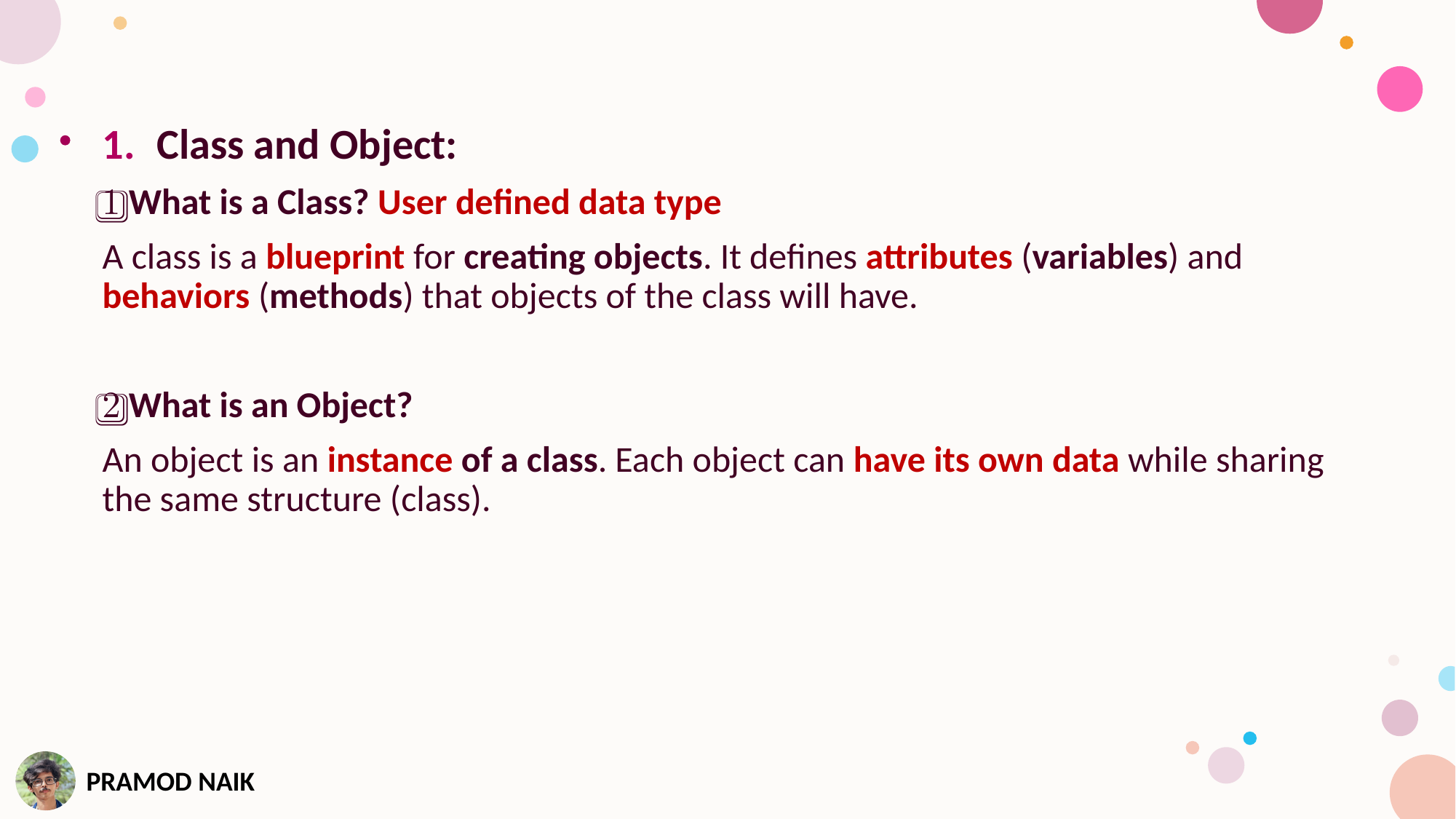

Class and Object:
1️⃣ What is a Class? User defined data type
A class is a blueprint for creating objects. It defines attributes (variables) and behaviors (methods) that objects of the class will have.

2️⃣ What is an Object?
An object is an instance of a class. Each object can have its own data while sharing the same structure (class).